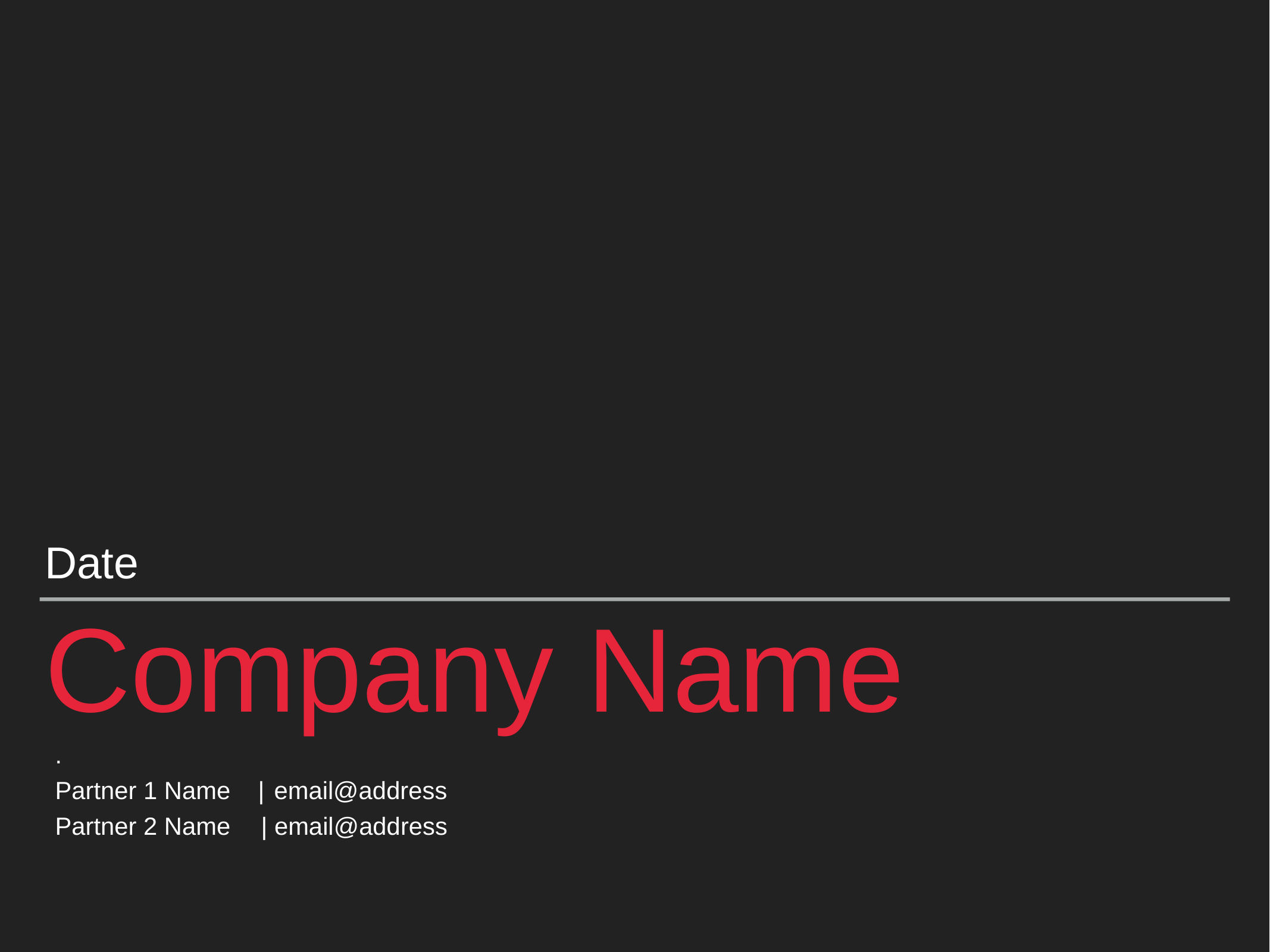

Date
Company Name
.

Partner 1 Name    |  email@address

Partner 2 Name	    | email@address